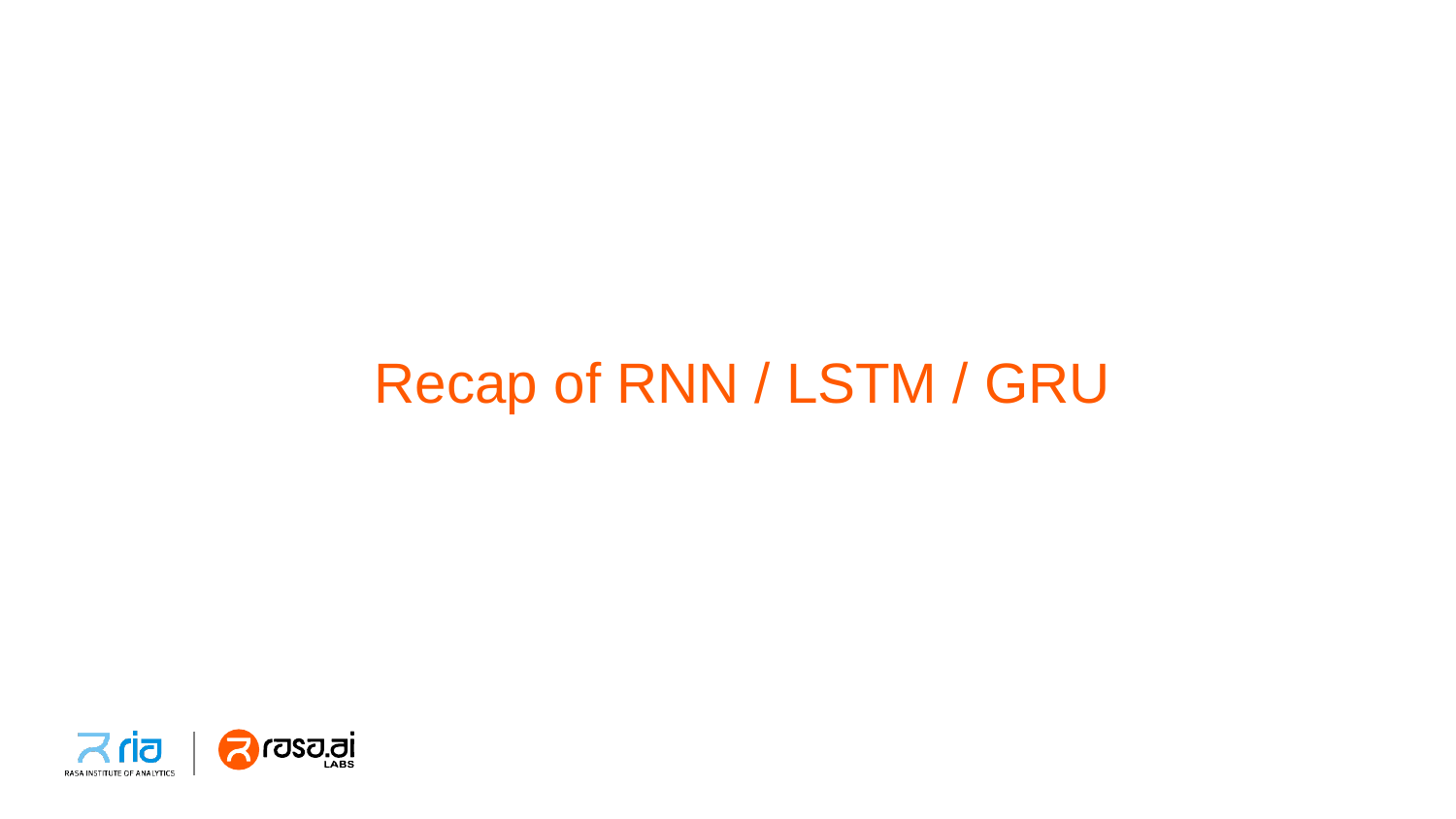

# Recap of RNN / LSTM / GRU